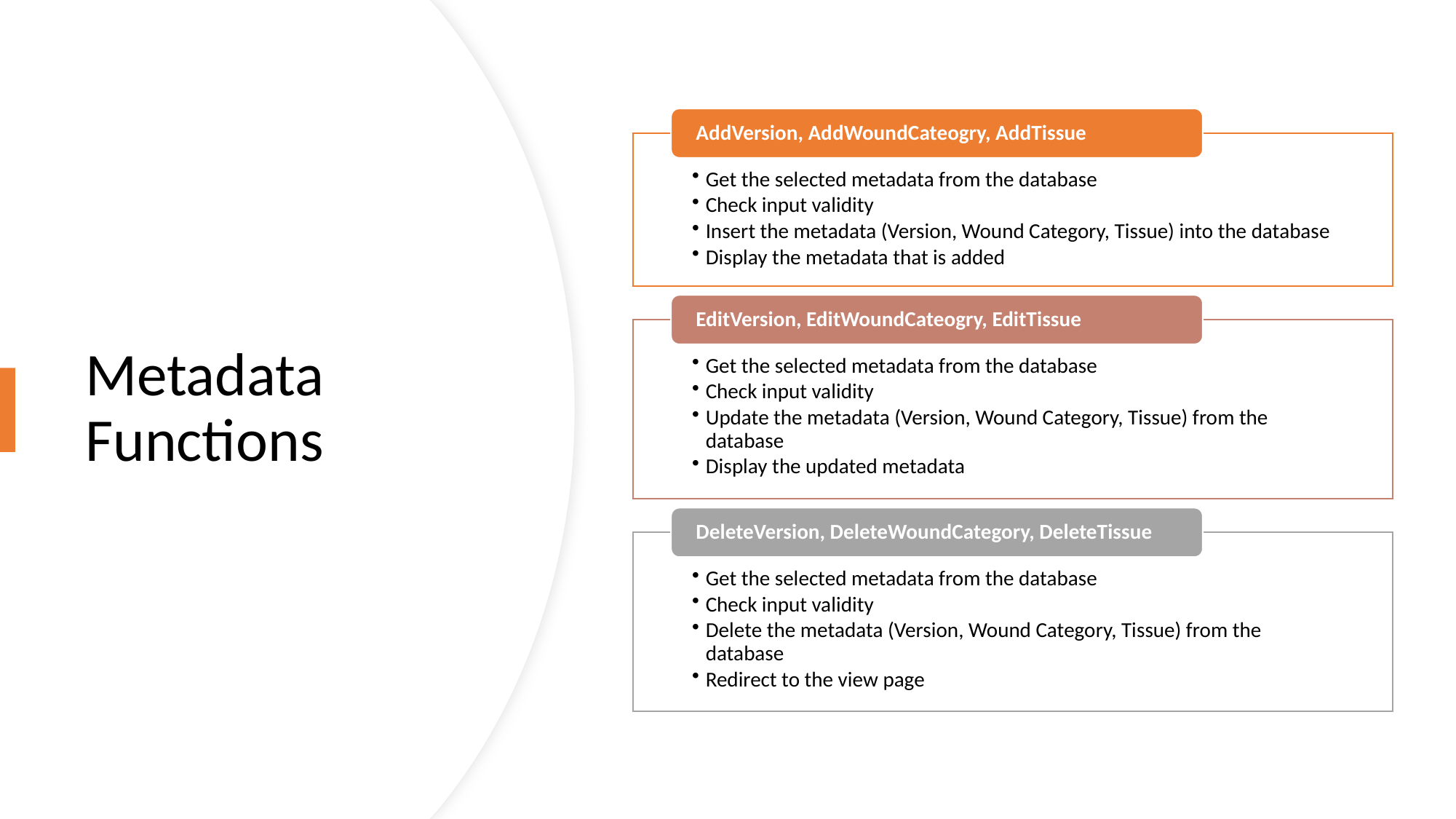

Get the selected metadata from the database
Check input validity
Insert the metadata (Version, Wound Category, Tissue) into the database
Display the metadata that is added
AddVersion, AddWoundCateogry, AddTissue
Get the selected metadata from the database
Check input validity
Update the metadata (Version, Wound Category, Tissue) from the database
Display the updated metadata
EditVersion, EditWoundCateogry, EditTissue
Get the selected metadata from the database
Check input validity
Delete the metadata (Version, Wound Category, Tissue) from the database
Redirect to the view page
DeleteVersion, DeleteWoundCategory, DeleteTissue
# Metadata Functions